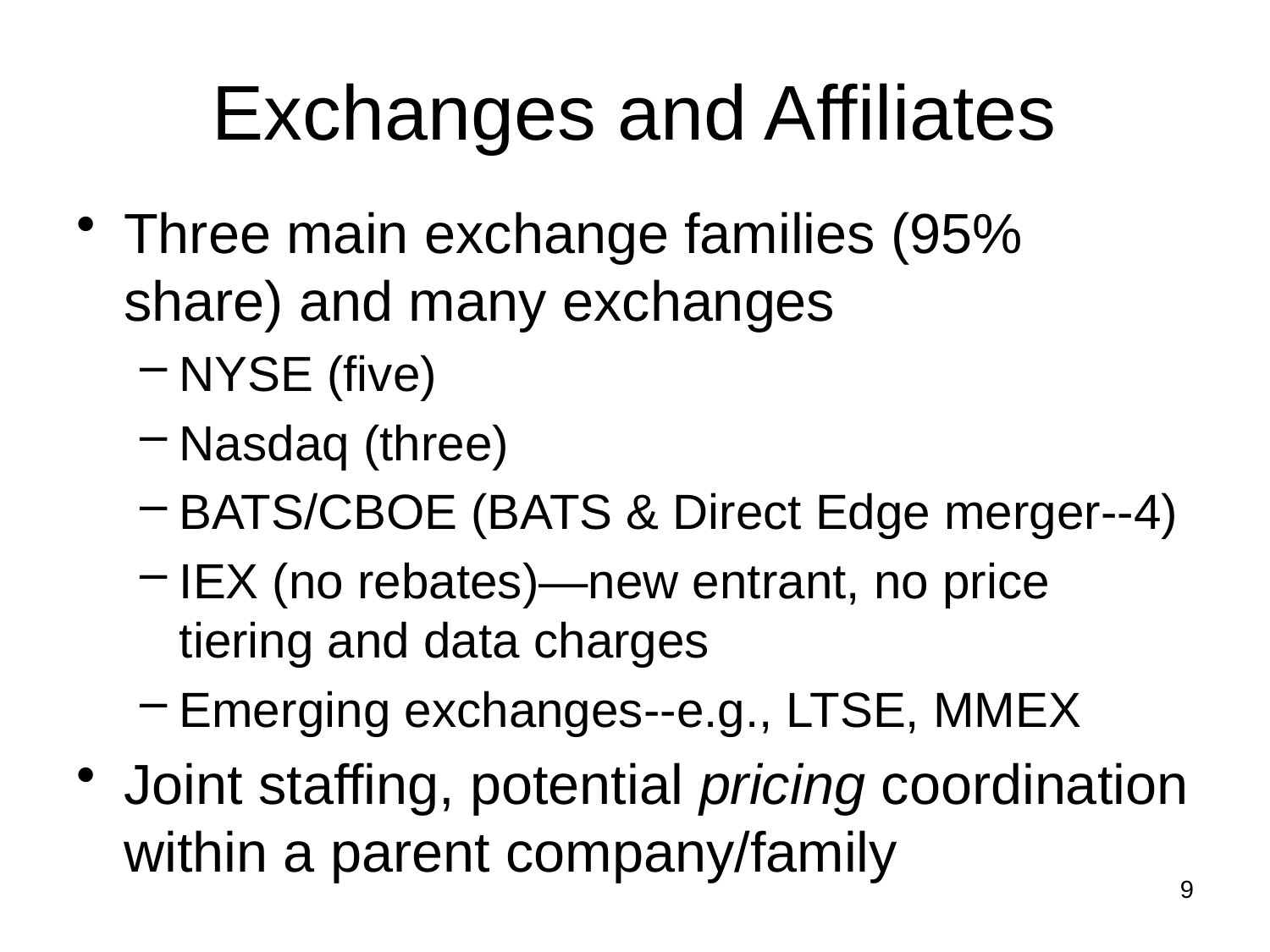

# Exchanges and Affiliates
Three main exchange families (95% share) and many exchanges
NYSE (five)
Nasdaq (three)
BATS/CBOE (BATS & Direct Edge merger--4)
IEX (no rebates)—new entrant, no price tiering and data charges
Emerging exchanges--e.g., LTSE, MMEX
Joint staffing, potential pricing coordination within a parent company/family
9